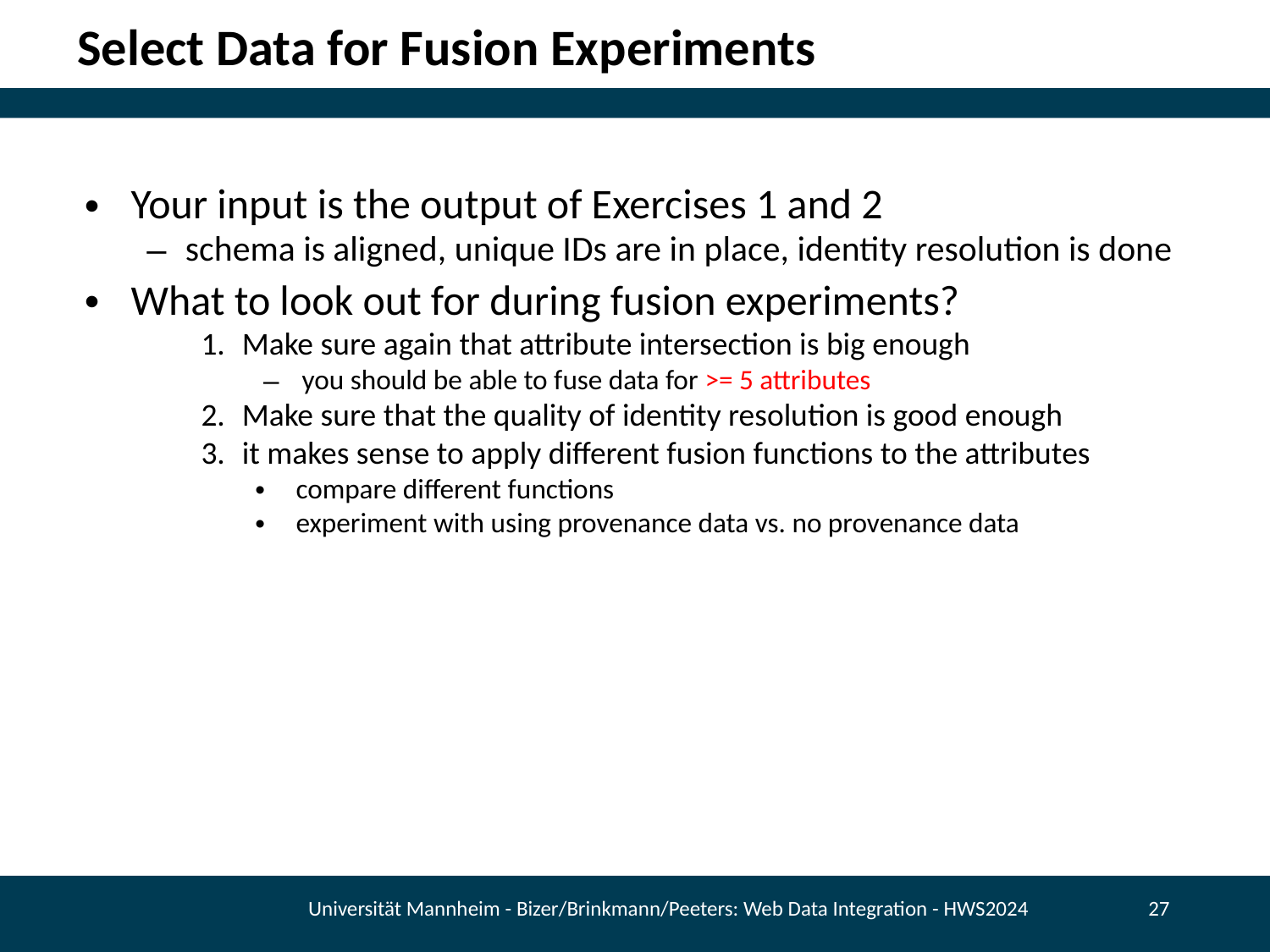

# Select Data for Fusion Experiments
Your input is the output of Exercises 1 and 2
schema is aligned, unique IDs are in place, identity resolution is done
What to look out for during fusion experiments?
Make sure again that attribute intersection is big enough
you should be able to fuse data for >= 5 attributes
Make sure that the quality of identity resolution is good enough
it makes sense to apply different fusion functions to the attributes
compare different functions
experiment with using provenance data vs. no provenance data

Universität Mannheim - Bizer/Brinkmann/Peeters: Web Data Integration - HWS2024
27